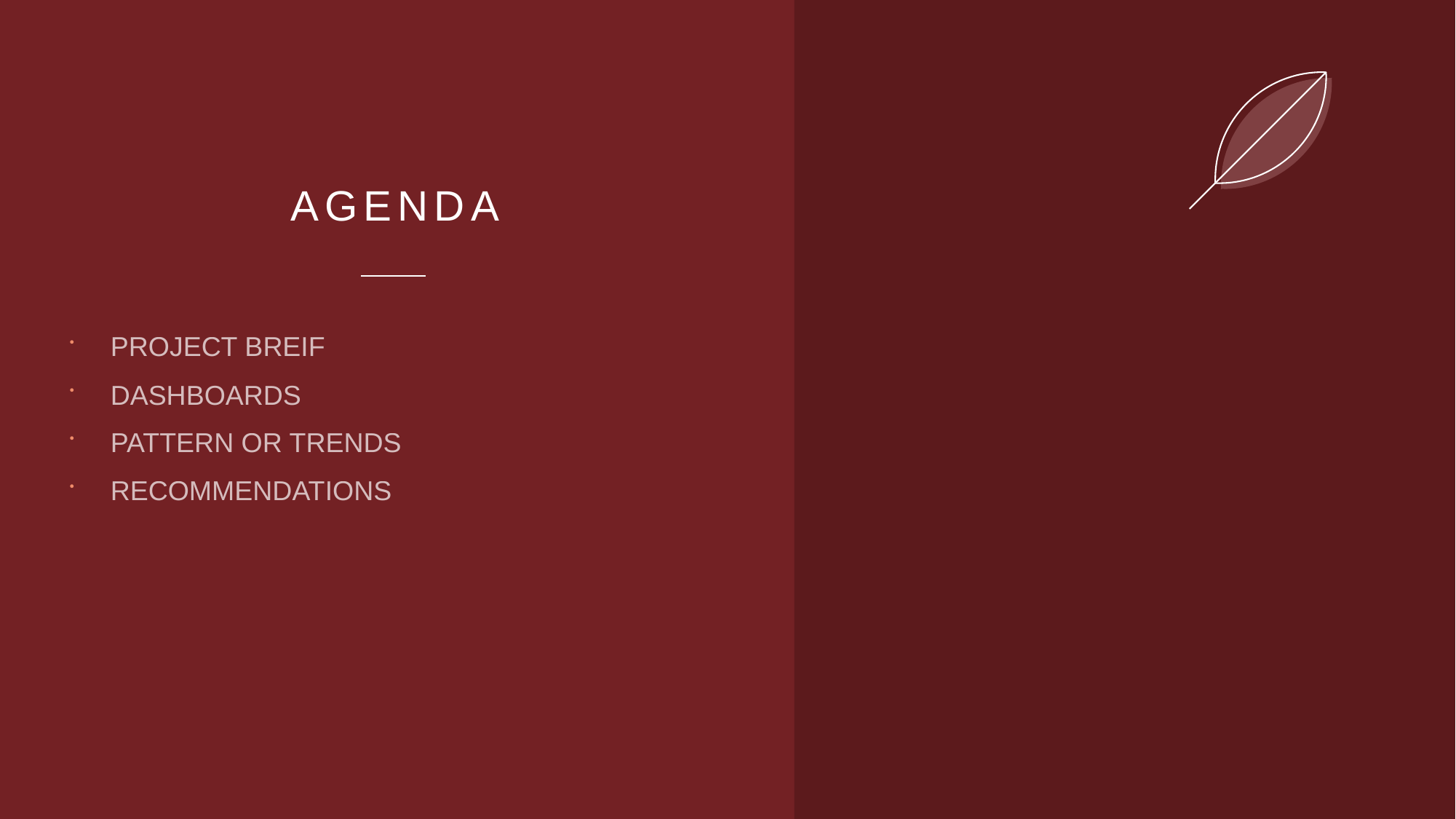

# Agenda
PROJECT BREIF
DASHBOARDS
PATTERN OR TRENDS
RECOMMENDATIONS